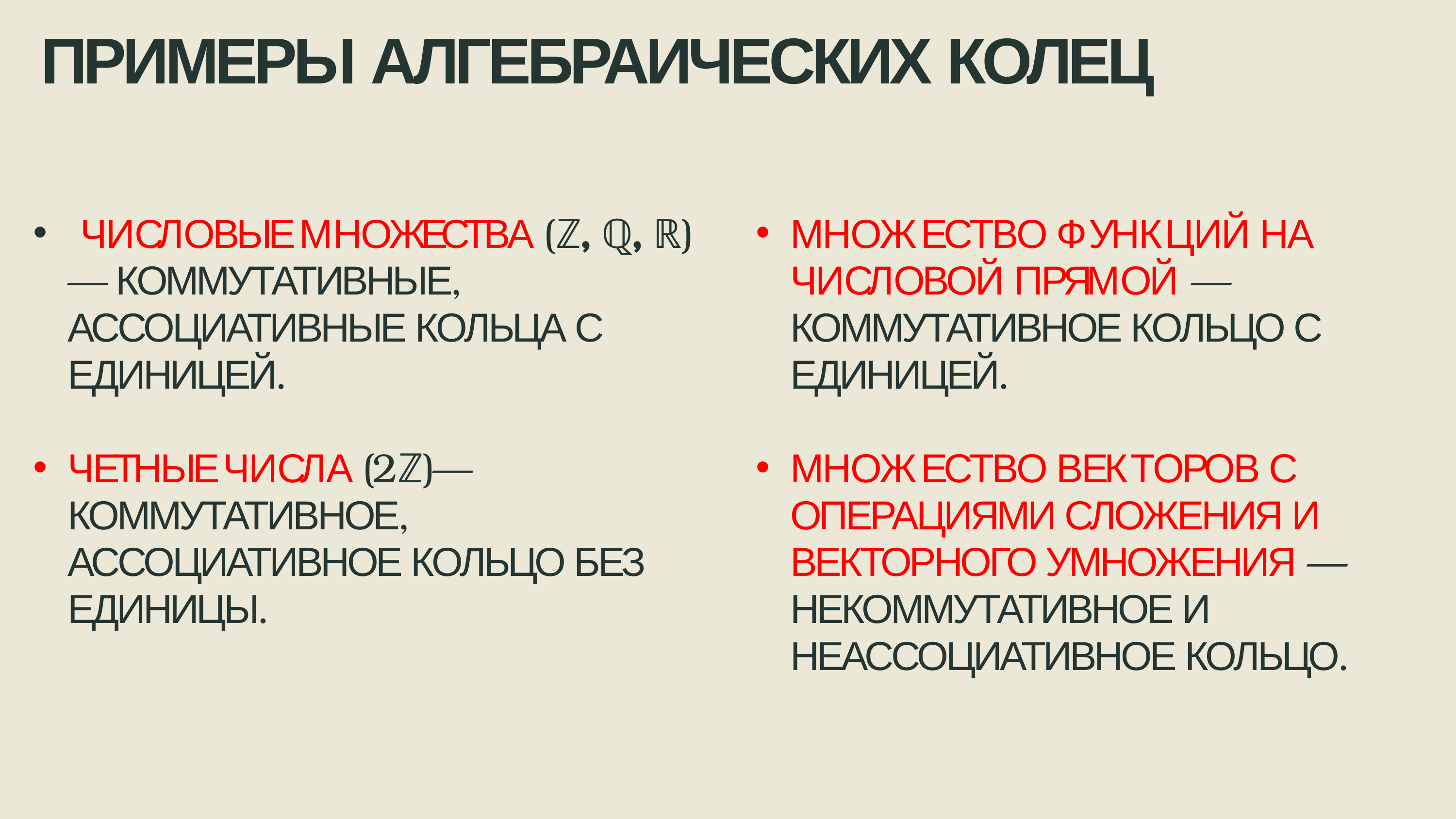

ПРИМЕРЫ АЛГЕБРАИЧЕСКИХ КОЛЕЦ
 ЧИСЛОВЫЕ МНОЖЕСТВА (ℤ, ℚ, ℝ) — КОММУТАТИВНЫЕ, АССОЦИАТИВНЫЕ КОЛЬЦА С ЕДИНИЦЕЙ.

ЧЕТНЫЕ ЧИСЛА (2ℤ)— КОММУТАТИВНОЕ, АССОЦИАТИВНОЕ КОЛЬЦО БЕЗ ЕДИНИЦЫ.
МНОЖЕСТВО ФУНКЦИЙ НА ЧИСЛОВОЙ ПРЯМОЙ — КОММУТАТИВНОЕ КОЛЬЦО С ЕДИНИЦЕЙ.

МНОЖЕСТВО ВЕКТОРОВ С ОПЕРАЦИЯМИ СЛОЖЕНИЯ И ВЕКТОРНОГО УМНОЖЕНИЯ — НЕКОММУТАТИВНОЕ И НЕАССОЦИАТИВНОЕ КОЛЬЦО.